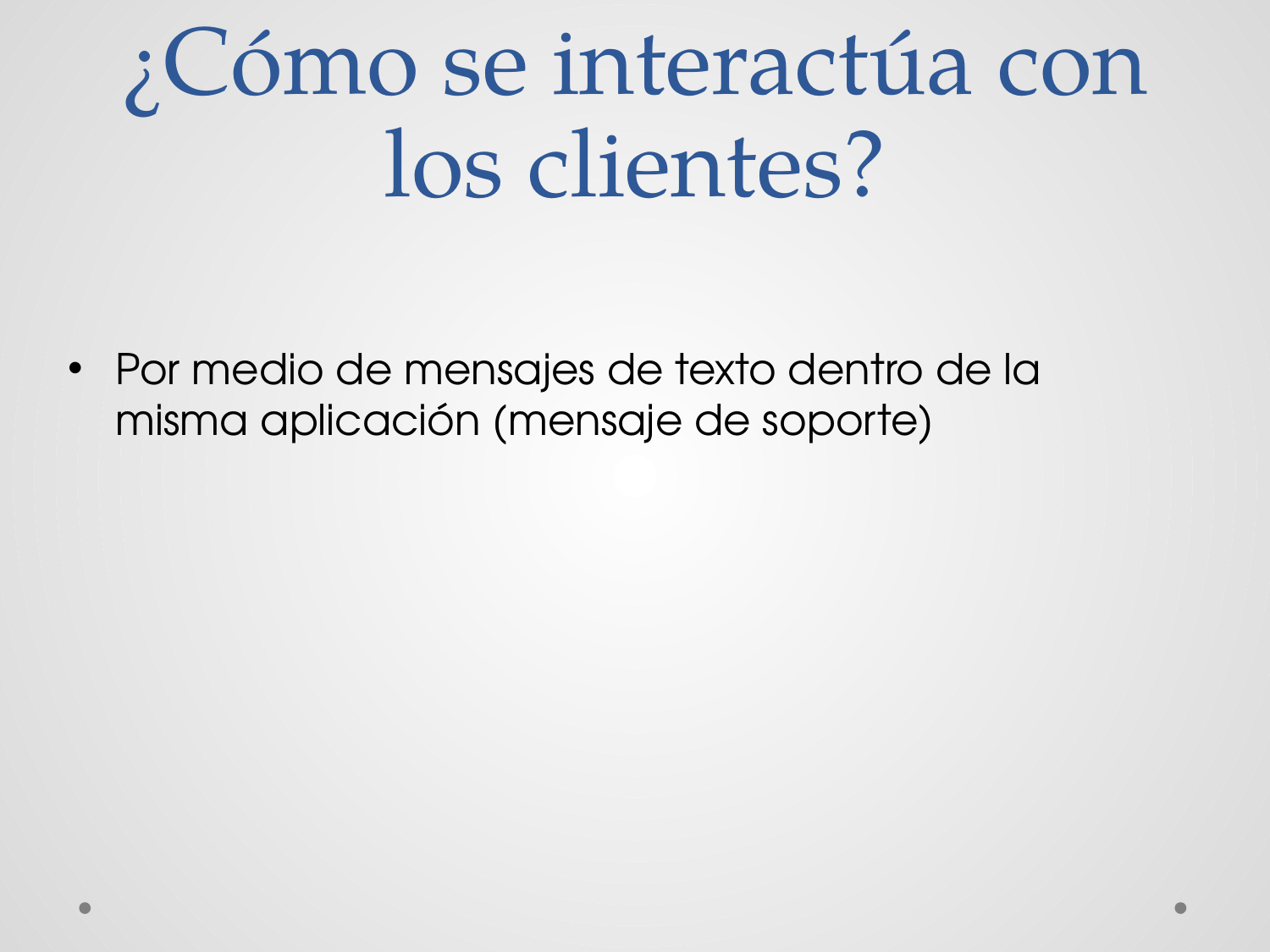

# ¿Cómo se interactúa con los clientes?
Por medio de mensajes de texto dentro de la misma aplicación (mensaje de soporte)